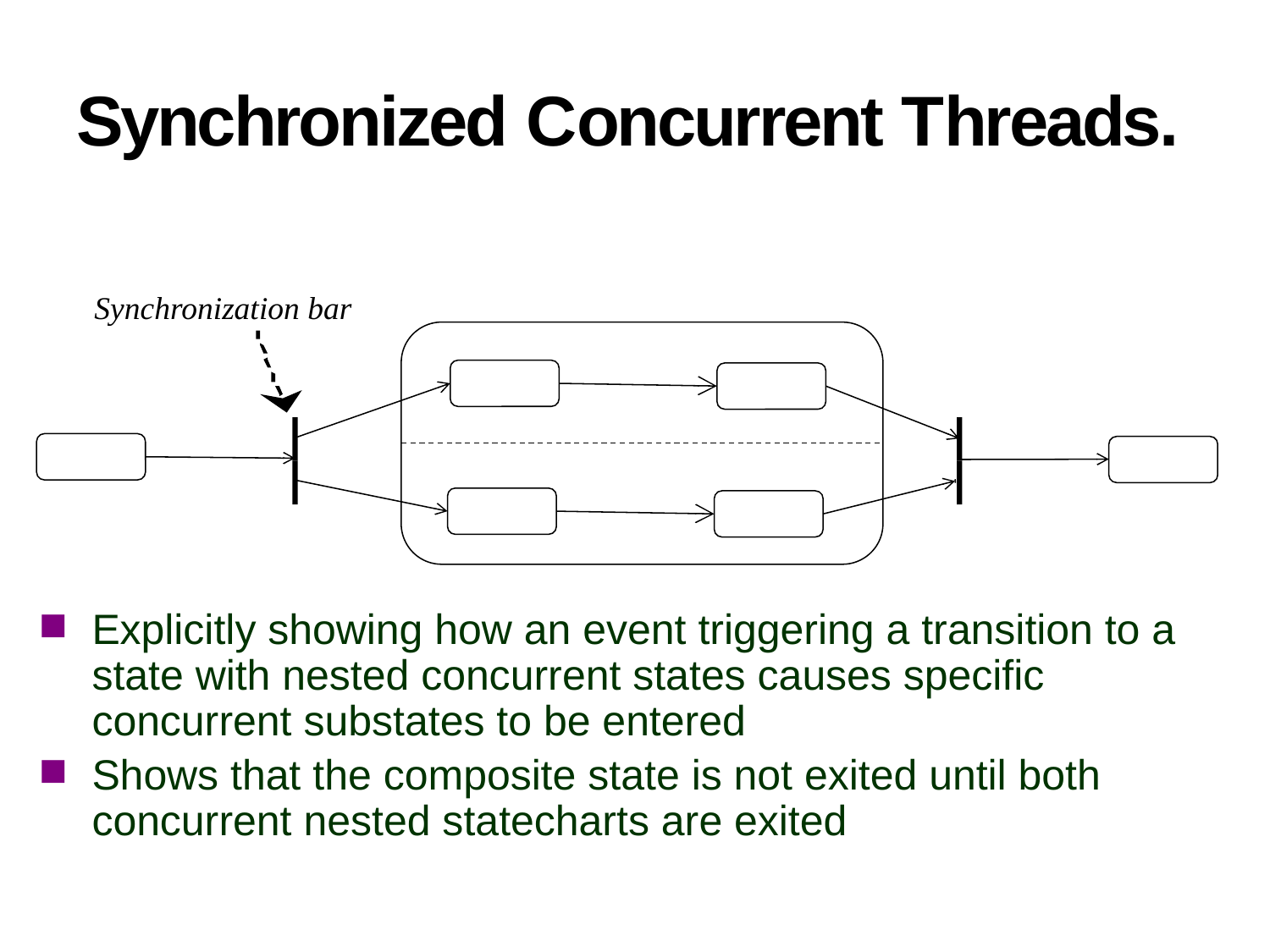

# Synchronized Concurrent Threads.
Synchronization bar

Explicitly showing how an event triggering a transition to a state with nested concurrent states causes specific concurrent substates to be entered
Shows that the composite state is not exited until both concurrent nested statecharts are exited